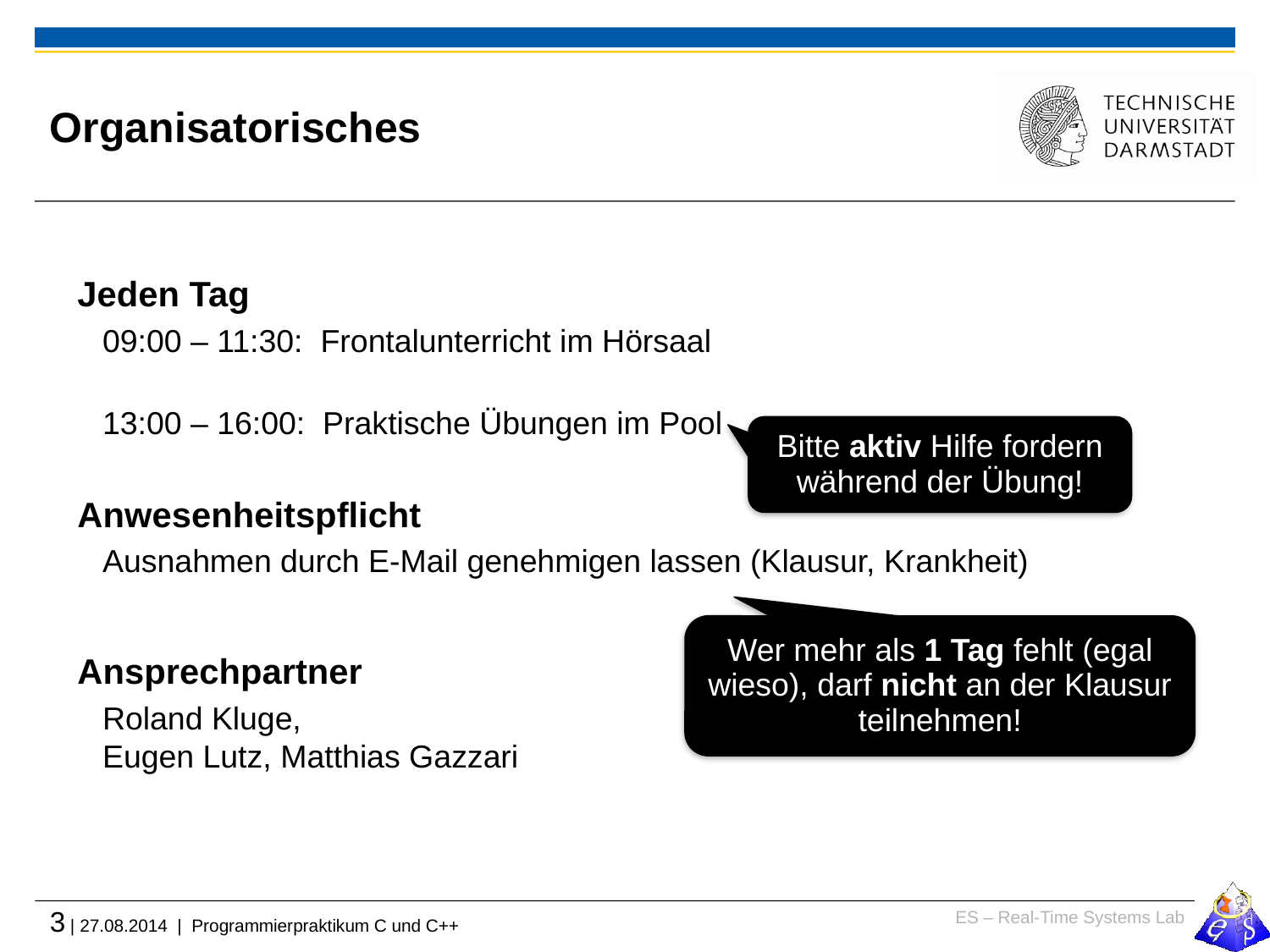

# Organisatorisches

Jeden Tag
09:00 – 11:30:  Frontalunterricht im Hörsaal
13:00 – 16:00:  Praktische Übungen im Pool

Anwesenheitspflicht
Ausnahmen durch E-Mail genehmigen lassen (Klausur, Krankheit)

Ansprechpartner
Roland Kluge,
Eugen Lutz, Matthias Gazzari

Bitte aktiv Hilfe fordern während der Übung!
Wer mehr als 1 Tag fehlt (egal wieso), darf nicht an der Klausur teilnehmen!